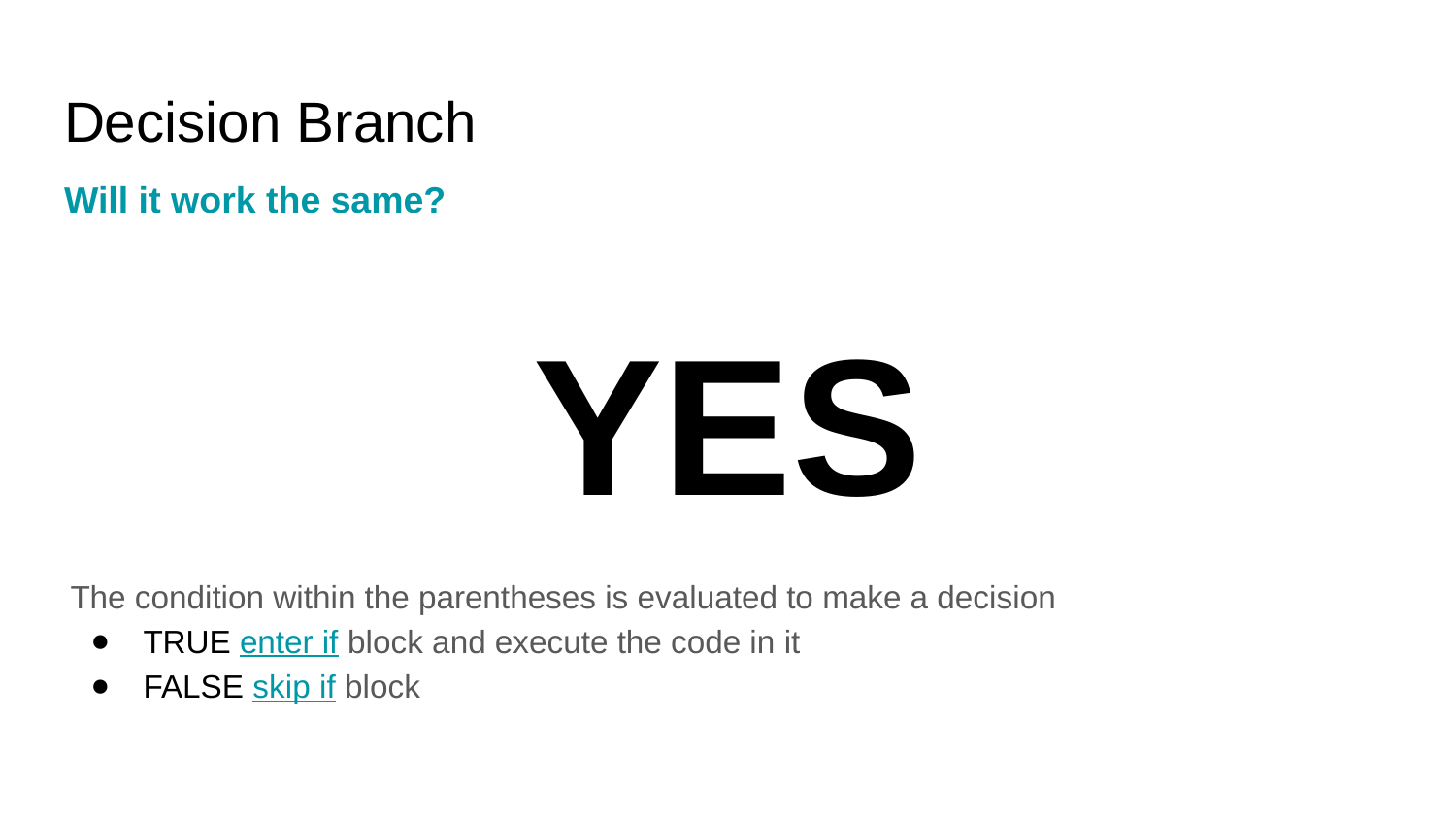

# Decision Branch
Will it work the same?
YES
The condition within the parentheses is evaluated to make a decision
TRUE enter if block and execute the code in it
FALSE skip if block